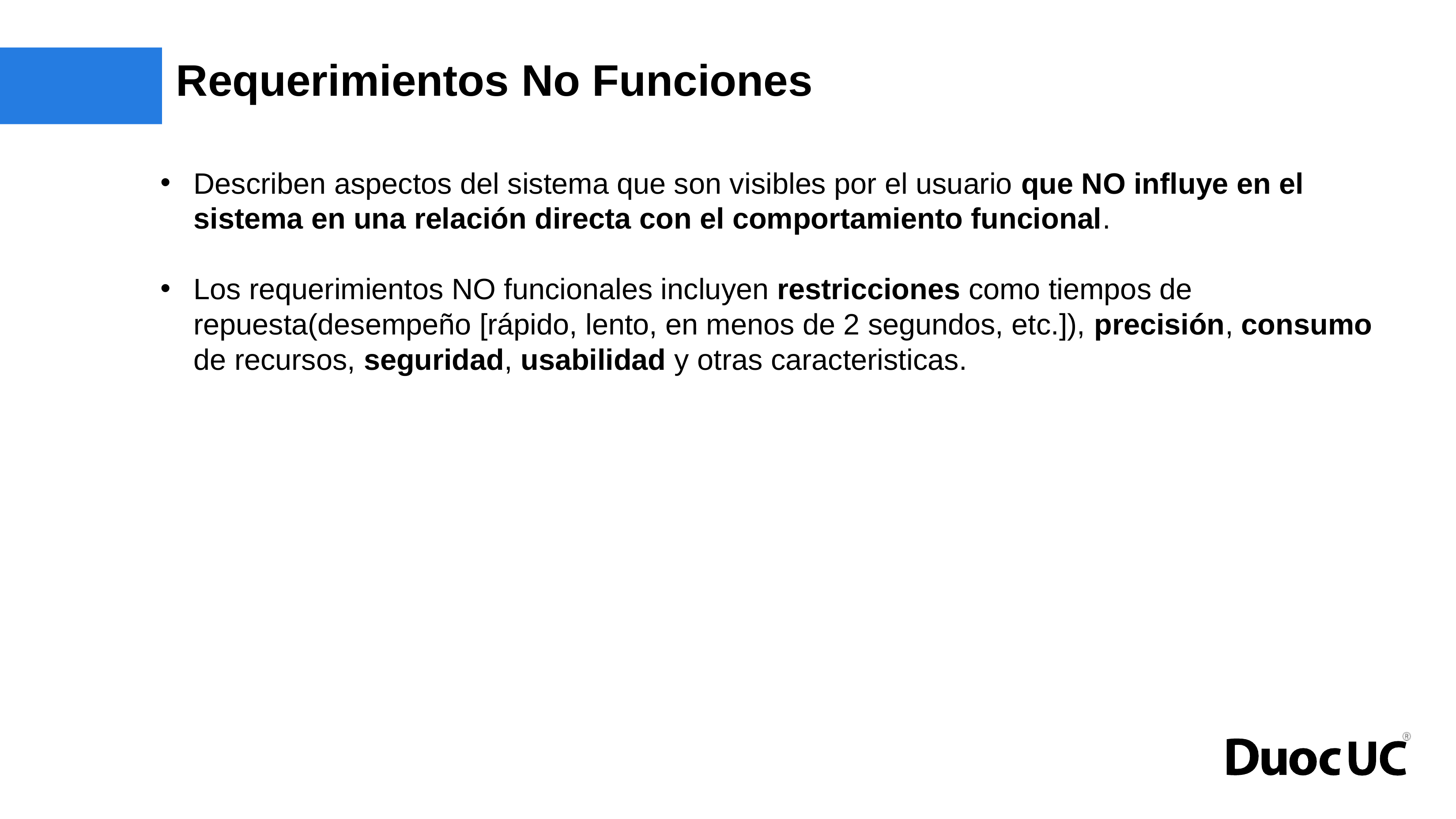

# Requerimientos No Funciones
Describen aspectos del sistema que son visibles por el usuario que NO influye en el sistema en una relación directa con el comportamiento funcional.

Los requerimientos NO funcionales incluyen restricciones como tiempos de repuesta(desempeño [rápido, lento, en menos de 2 segundos, etc.]), precisión, consumo de recursos, seguridad, usabilidad y otras caracteristicas.